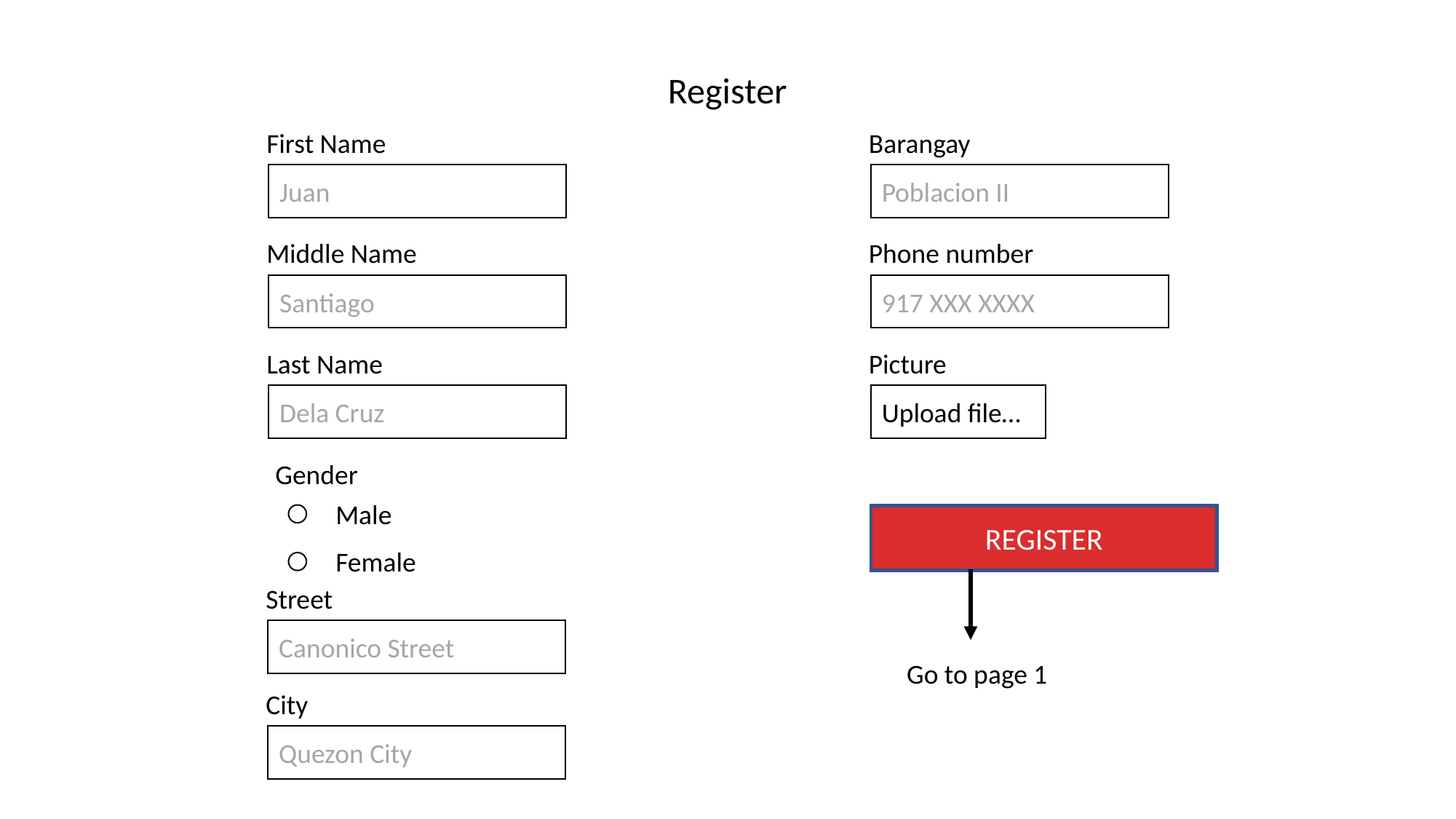

Register
First Name
Barangay
Juan
Poblacion II
Middle Name
Phone number
Santiago
917 XXX XXXX
Last Name
Picture
Dela Cruz
Upload file…
Gender
Male

REGISTER
Female

Street
Canonico Street
Go to page 1
City
Quezon City